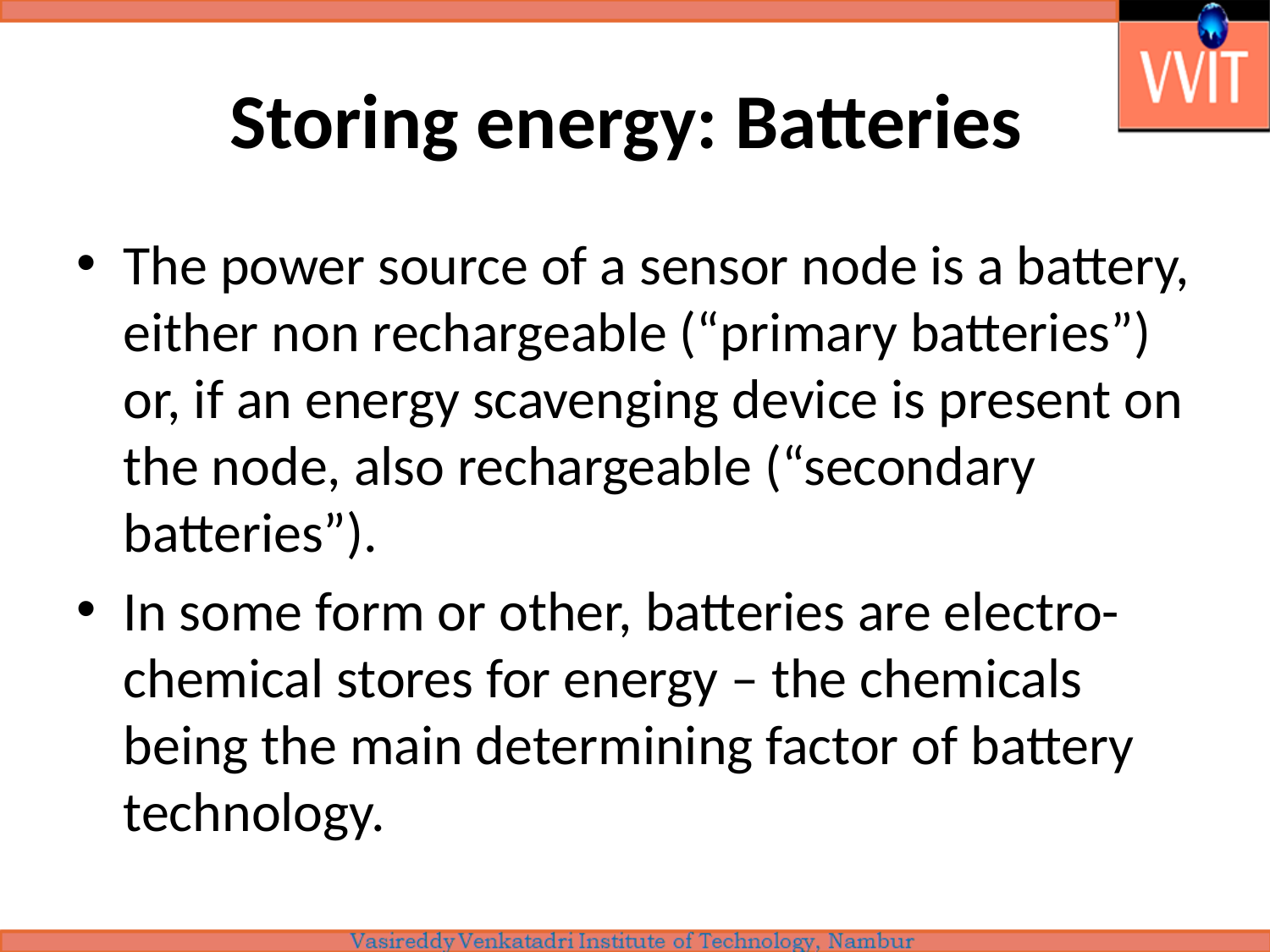

# Storing energy: Batteries
The power source of a sensor node is a battery, either non rechargeable (“primary batteries”) or, if an energy scavenging device is present on the node, also rechargeable (“secondary batteries”).
In some form or other, batteries are electro-chemical stores for energy – the chemicals being the main determining factor of battery technology.